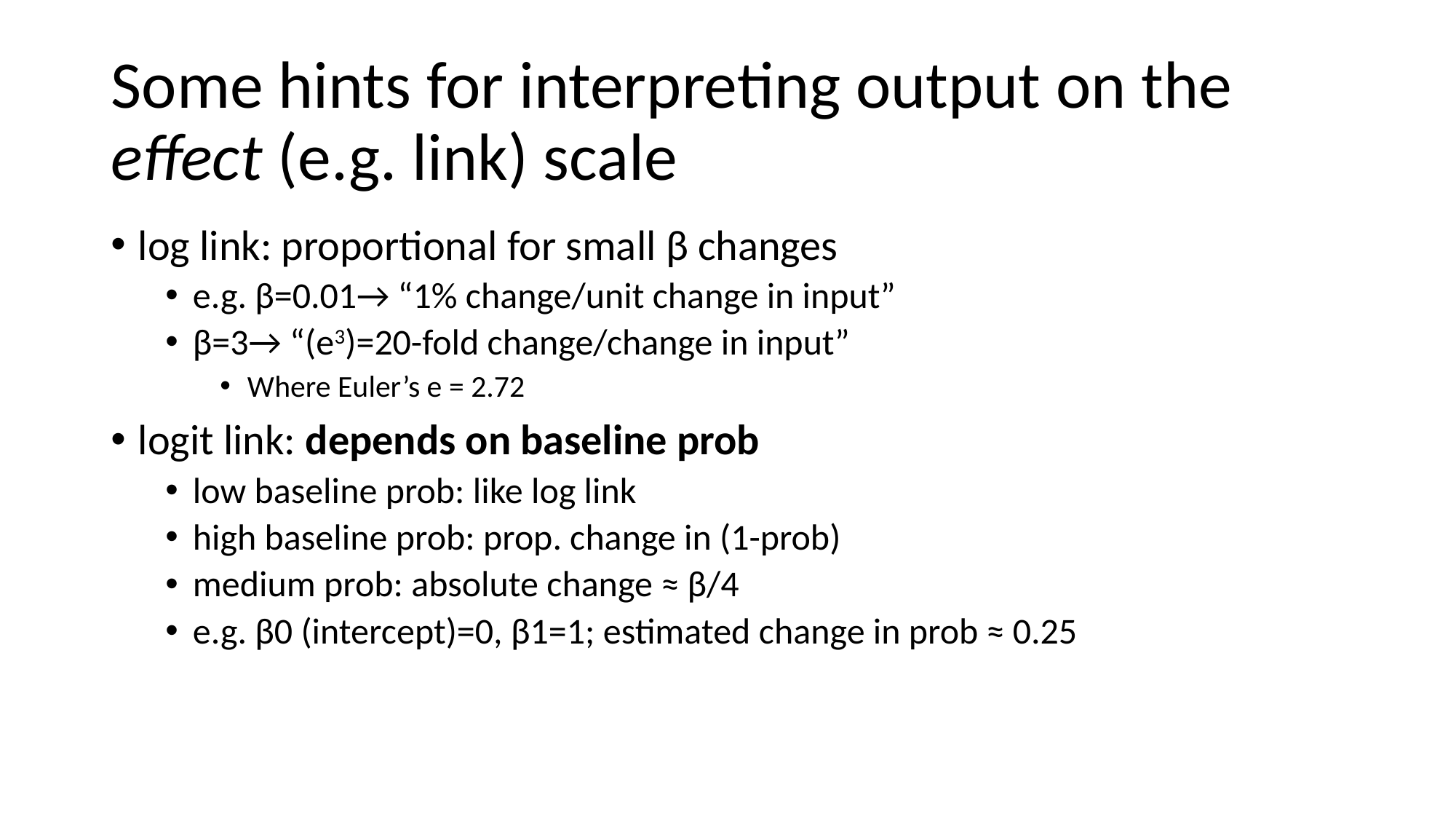

# Some hints for interpreting output on the effect (e.g. link) scale
log link: proportional for small β changes
e.g. β=0.01→ “1% change/unit change in input”
β=3→ “(e3)=20-fold change/change in input”
Where Euler’s e = 2.72
logit link: depends on baseline prob
low baseline prob: like log link
high baseline prob: prop. change in (1-prob)
medium prob: absolute change ≈ β/4
e.g. β0 (intercept)=0, β1=1; estimated change in prob ≈ 0.25